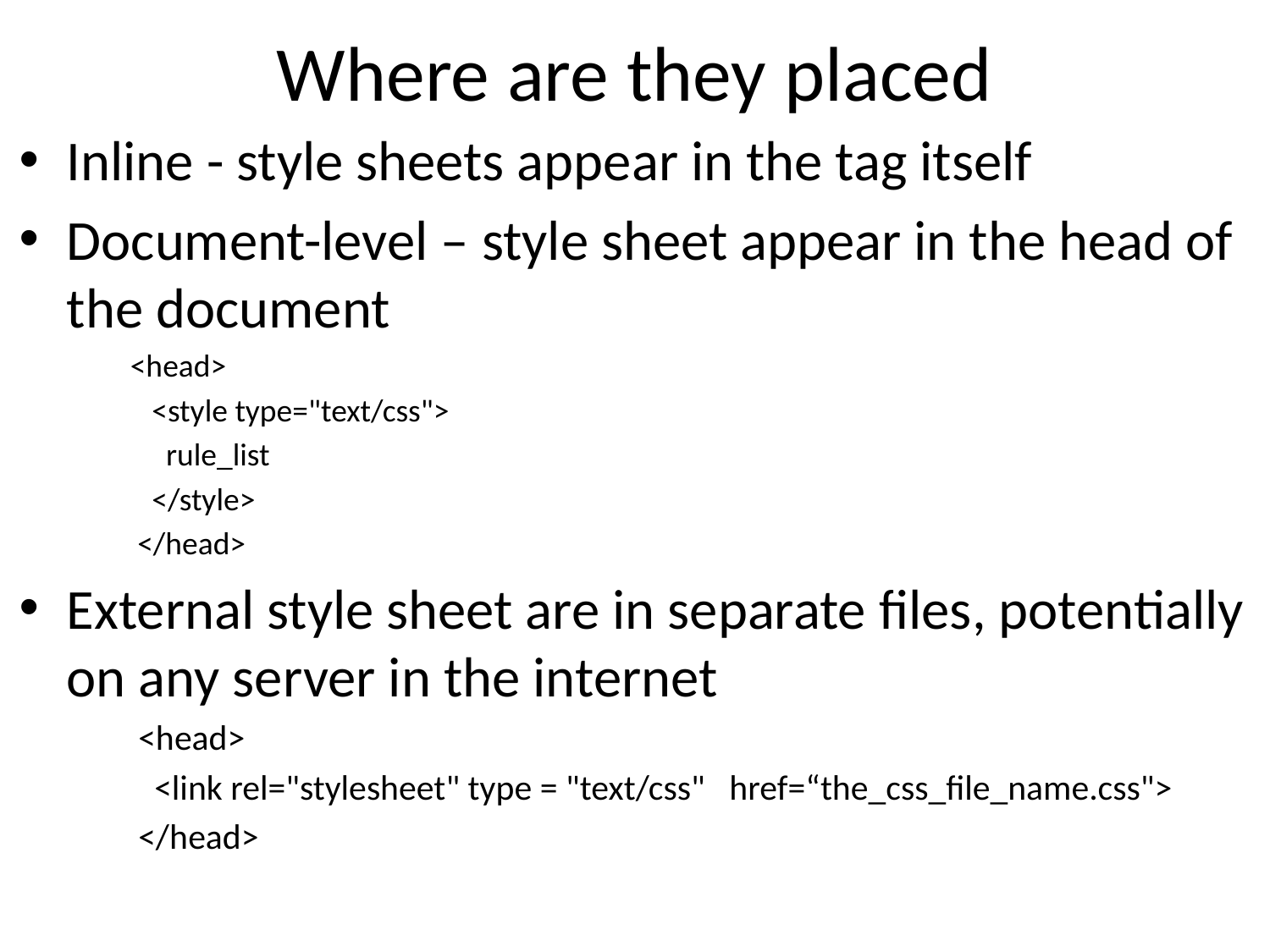

# Where are they placed
Inline - style sheets appear in the tag itself
Document-level – style sheet appear in the head of the document
<head>
   <style type="text/css">
     rule_list
   </style>
 </head>
External style sheet are in separate files, potentially on any server in the internet
 <head>
   <link rel="stylesheet" type = "text/css"   href=“the_css_file_name.css">
 </head>